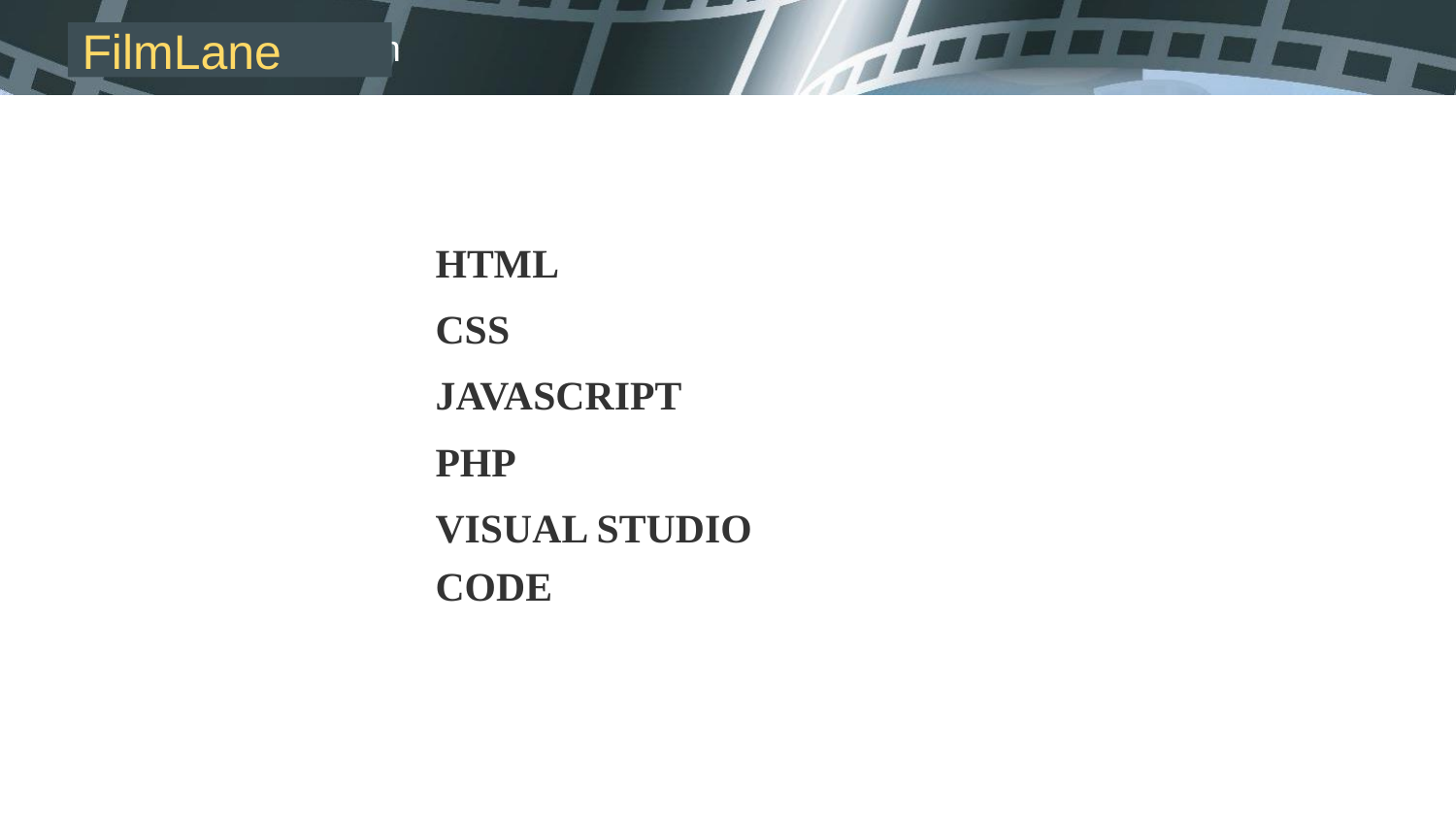

FilmLane
HTML
CSS
JAVASCRIPT
PHP
VISUAL STUDIO CODE